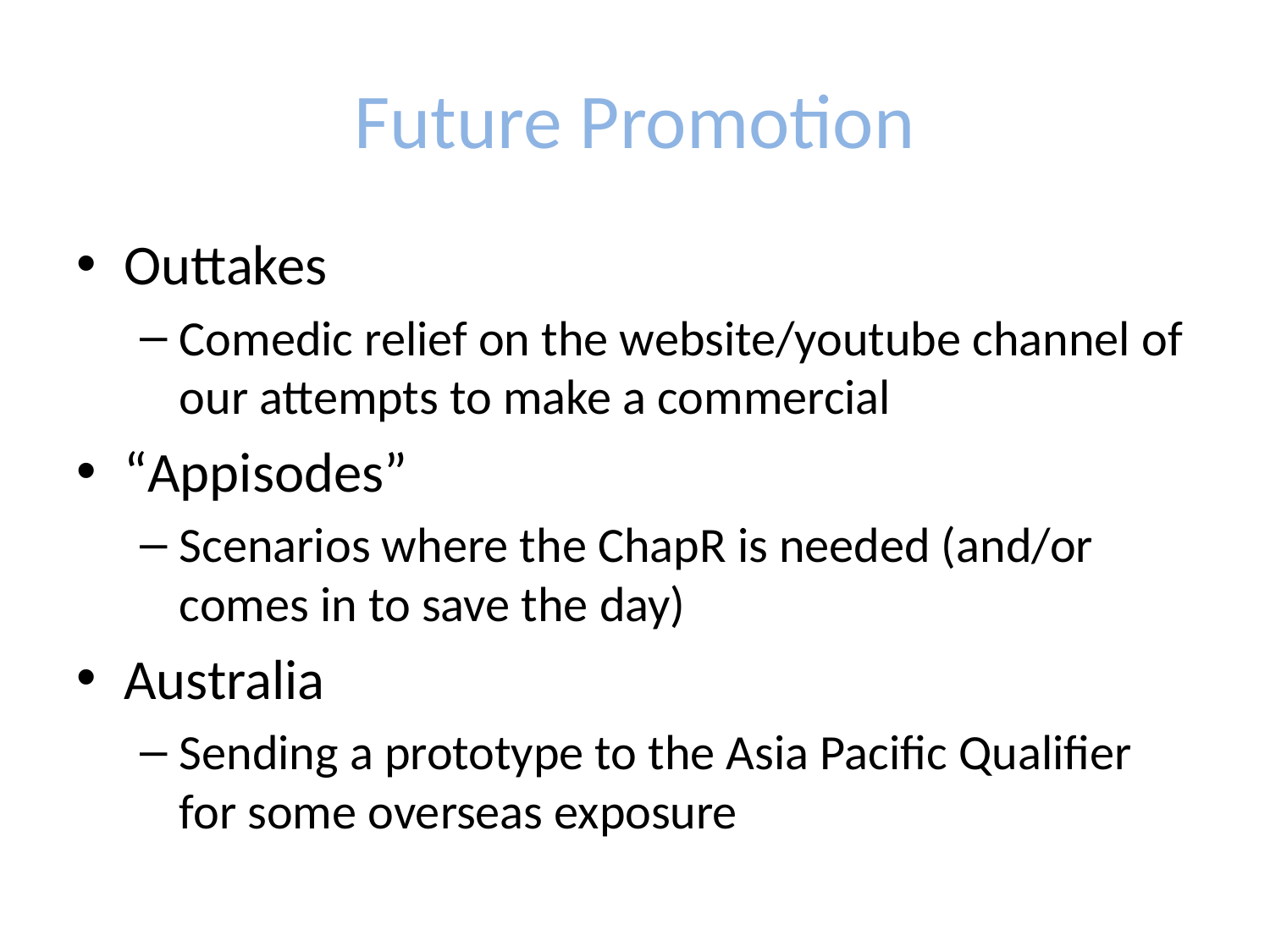

# Future Promotion
Outtakes
Comedic relief on the website/youtube channel of our attempts to make a commercial
“Appisodes”
Scenarios where the ChapR is needed (and/or comes in to save the day)
Australia
Sending a prototype to the Asia Pacific Qualifier for some overseas exposure